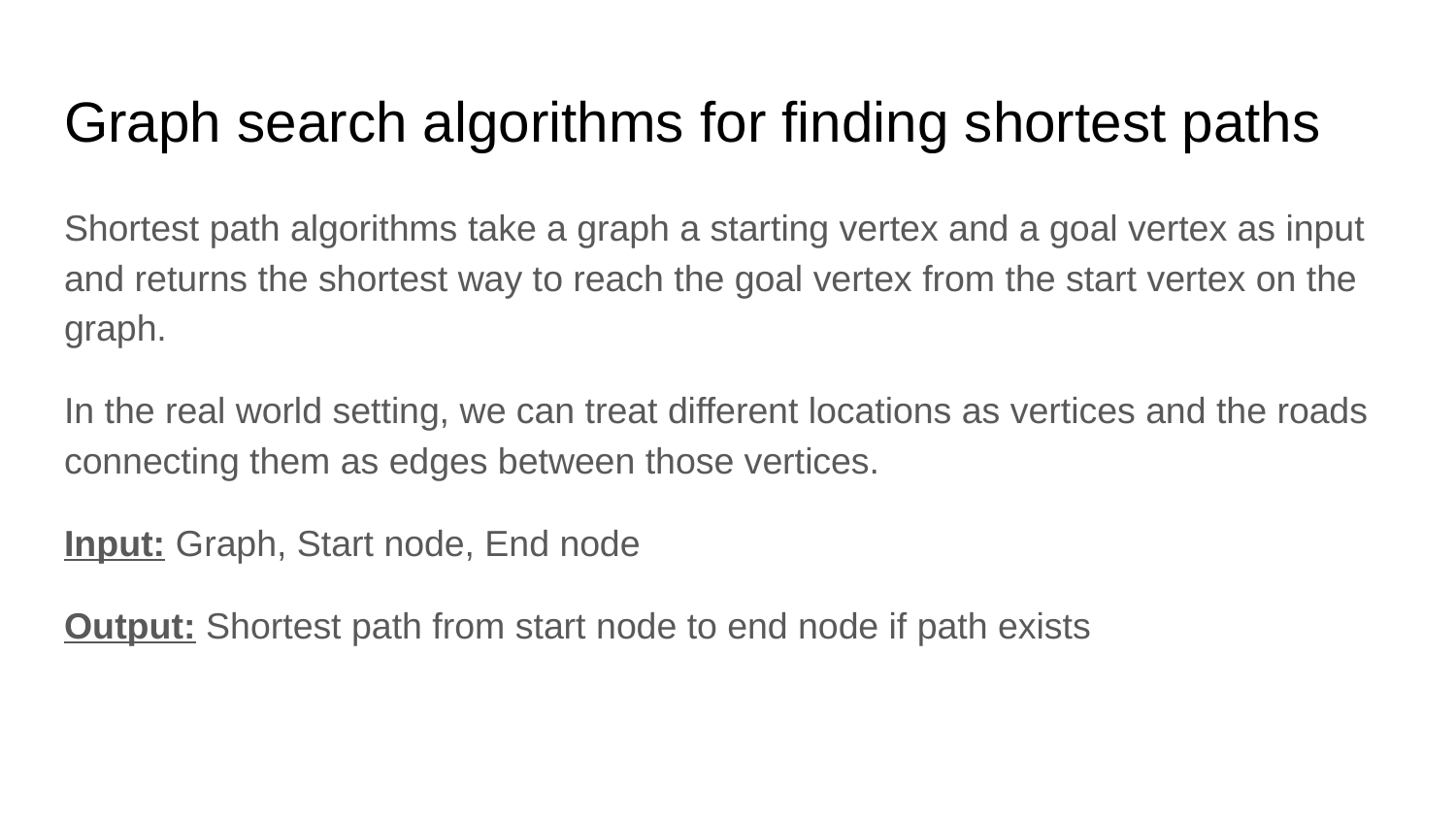

# Graph search algorithms for finding shortest paths
Shortest path algorithms take a graph a starting vertex and a goal vertex as input and returns the shortest way to reach the goal vertex from the start vertex on the graph.
In the real world setting, we can treat different locations as vertices and the roads connecting them as edges between those vertices.
Input: Graph, Start node, End node
Output: Shortest path from start node to end node if path exists